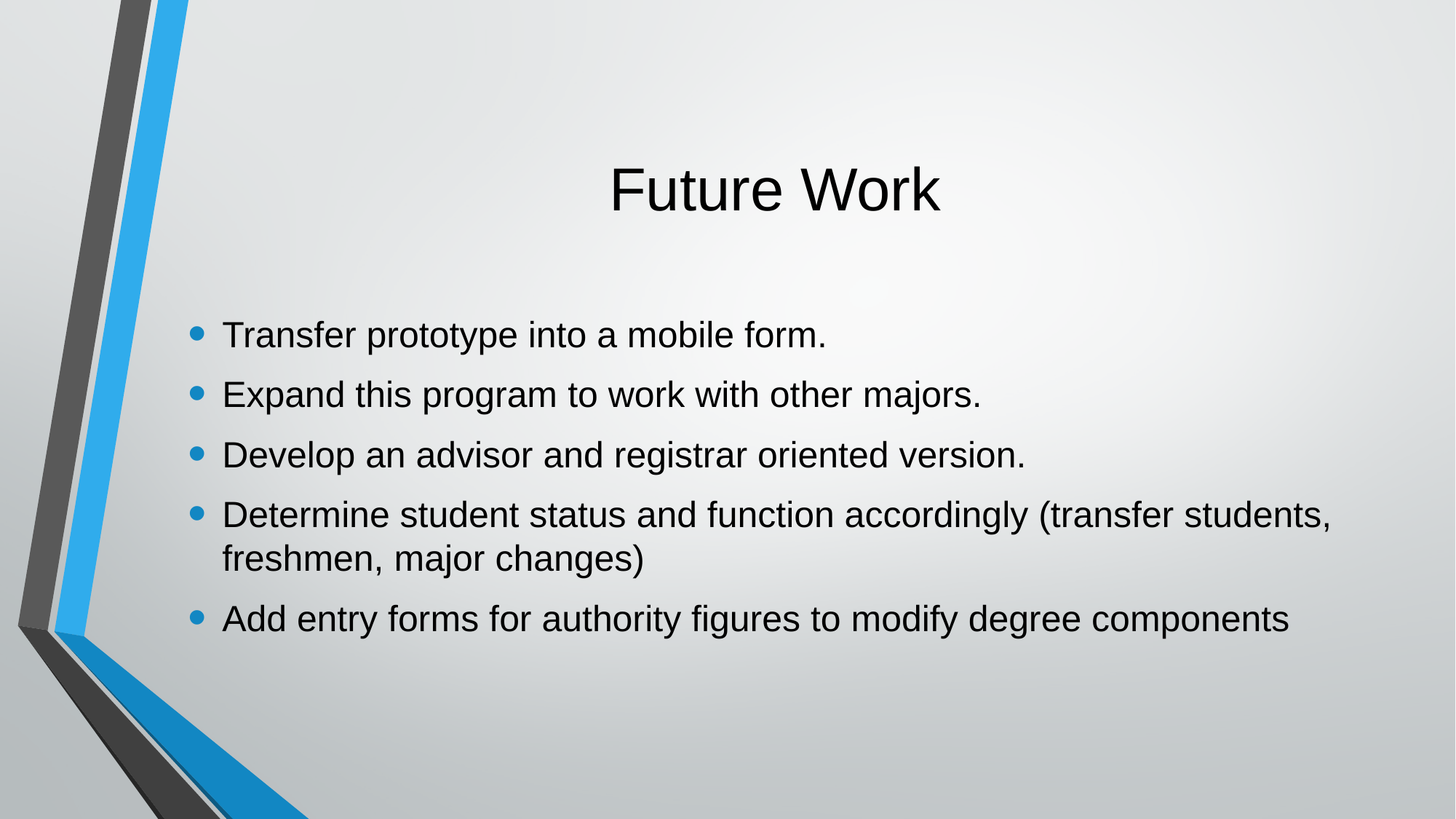

# Future Work
Transfer prototype into a mobile form.
Expand this program to work with other majors.
Develop an advisor and registrar oriented version.
Determine student status and function accordingly (transfer students, freshmen, major changes)
Add entry forms for authority figures to modify degree components